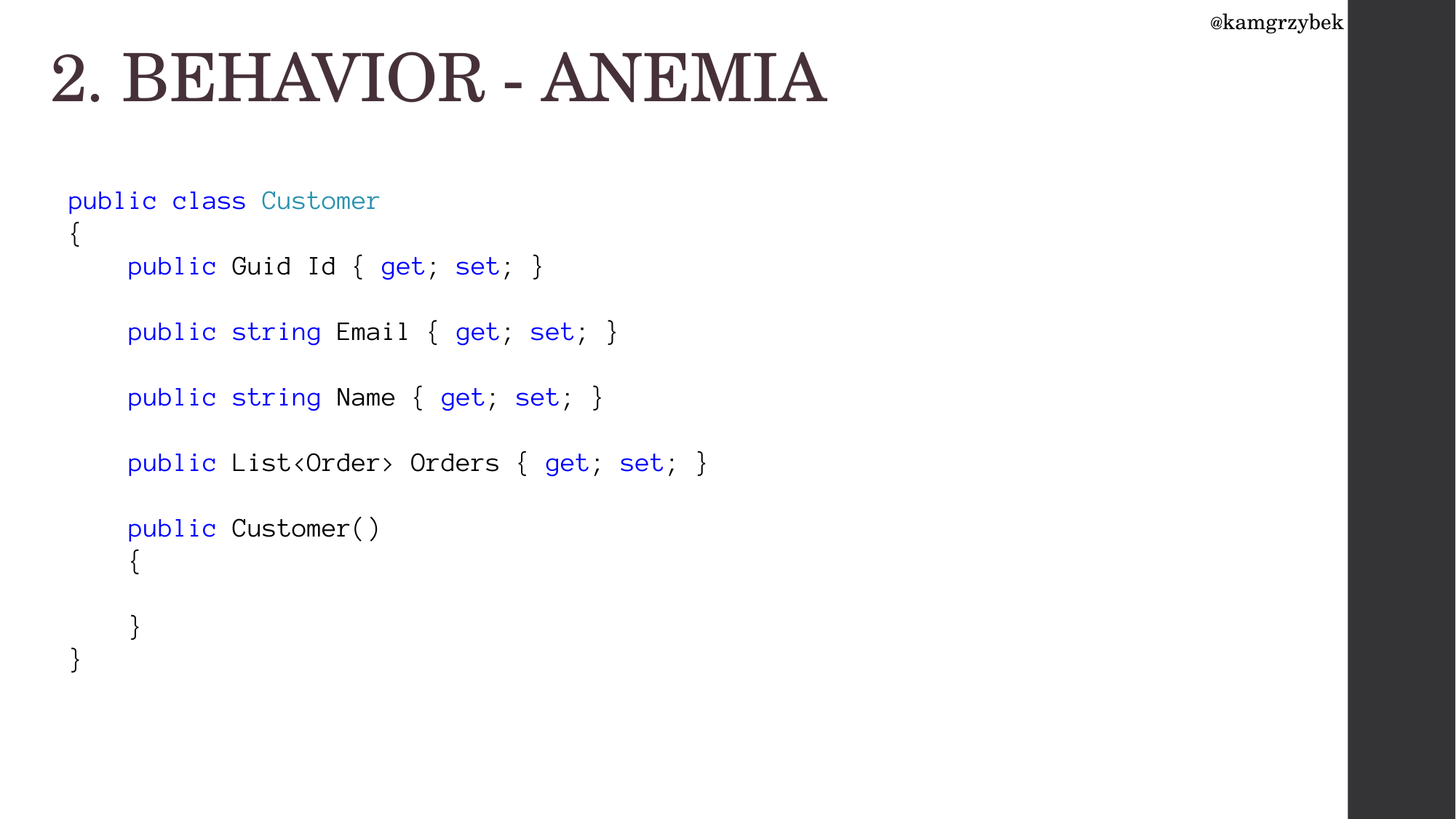

@kamgrzybek
# 2. BEHAVIOR - ANEMIA
public class Customer
{
    public Guid Id { get; set; }

    public string Email { get; set; }

    public string Name { get; set; }

    public List<Order> Orders { get; set; }

    public Customer()
    {

    }
}